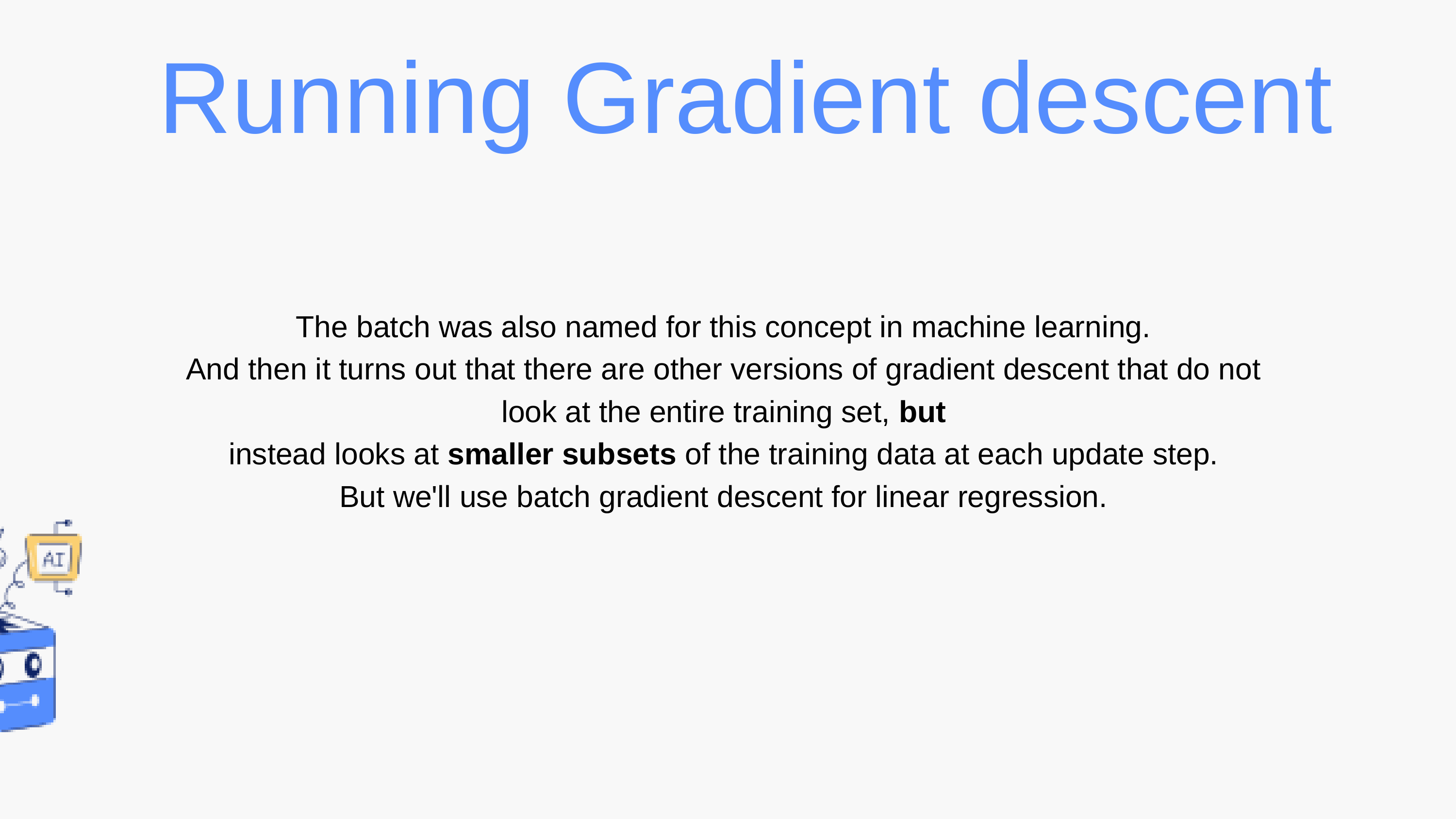

Running Gradient descent

The batch was also named for this concept in machine learning.
And then it turns out that there are other versions of gradient descent that do not
look at the entire training set, but
instead looks at smaller subsets of the training data at each update step.
But we'll use batch gradient descent for linear regression.